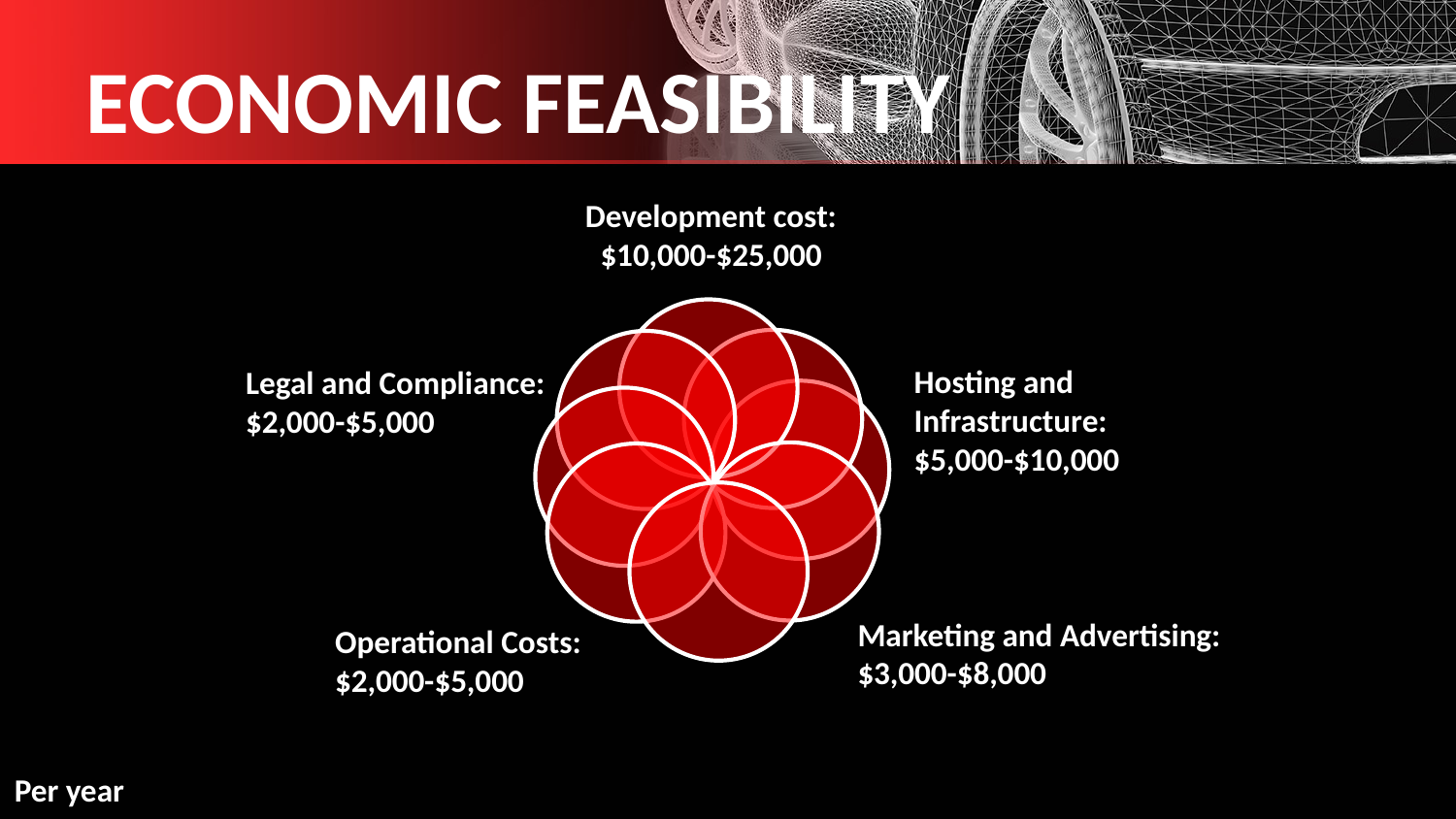

# ECONOMIC FEASIBILITY
Development cost: $10,000-$25,000

Hosting and Infrastructure: $5,000-$10,000
Legal and Compliance: $2,000-$5,000

Marketing and Advertising:
$3,000-$8,000
Operational Costs: $2,000-$5,000
Per year